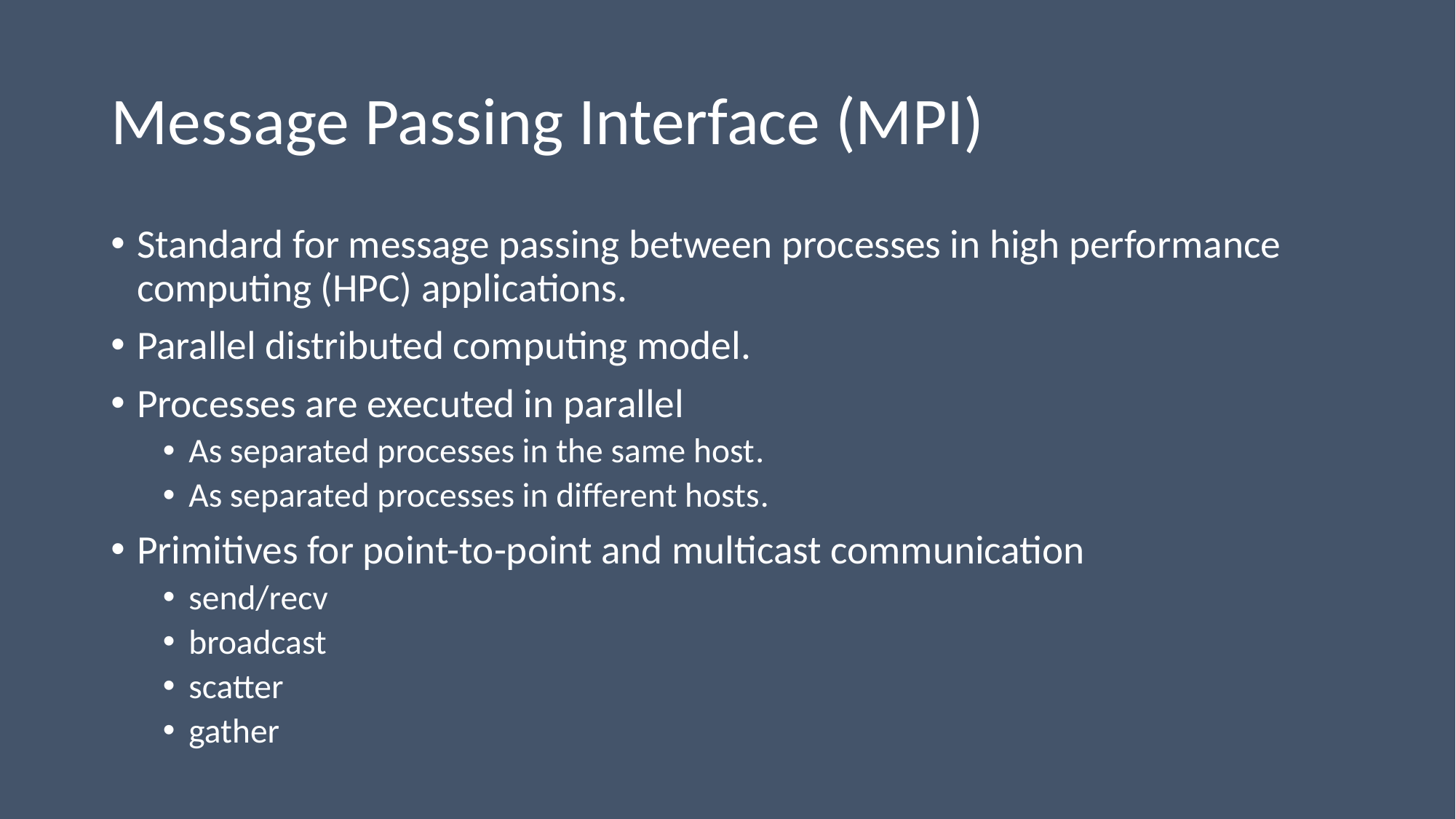

# Message Passing Interface (MPI)
Standard for message passing between processes in high performance computing (HPC) applications.
Parallel distributed computing model.
Processes are executed in parallel
As separated processes in the same host.
As separated processes in different hosts.
Primitives for point-to-point and multicast communication
send/recv
broadcast
scatter
gather